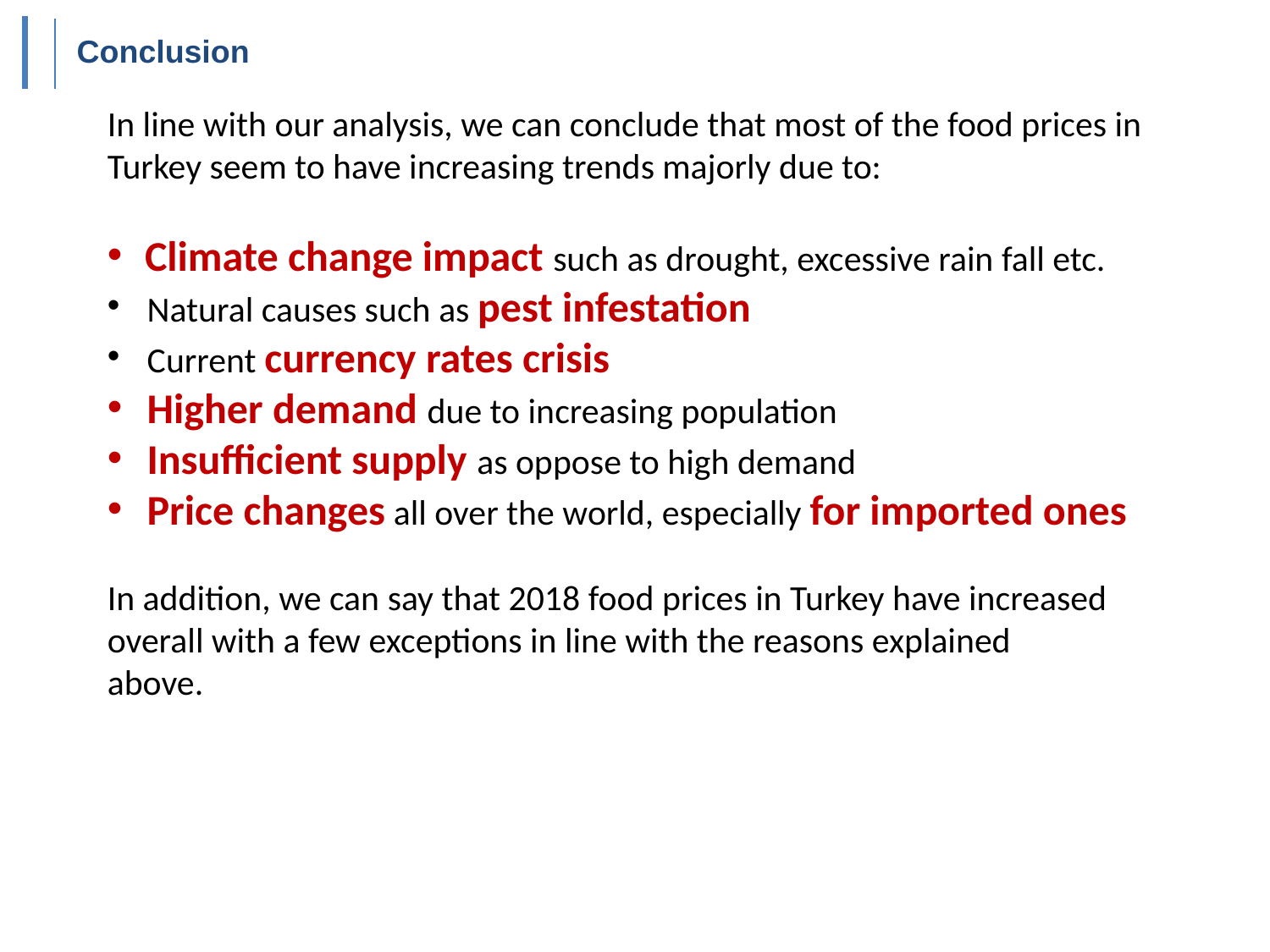

Conclusion
In line with our analysis, we can conclude that most of the food prices in Turkey seem to have increasing trends majorly due to:

Climate change impact such as drought, excessive rain fall etc.
Natural causes such as pest infestation
Current currency rates crisis
Higher demand due to increasing population
Insufficient supply as oppose to high demand
Price changes all over the world, especially for imported ones

In addition, we can say that 2018 food prices in Turkey have increased overall with a few exceptions in line with the reasons explained
above.